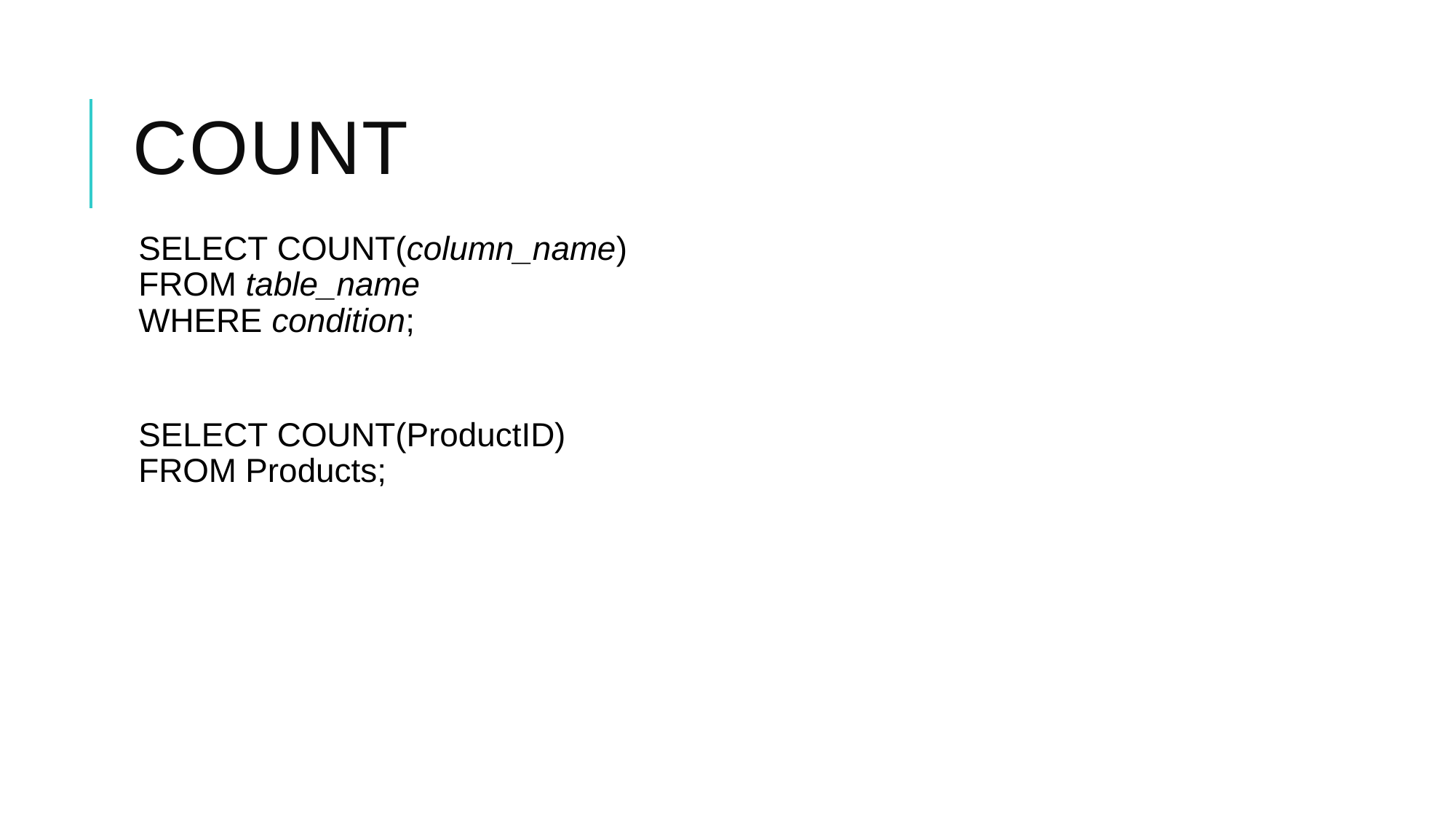

# Count
SELECT COUNT(column_name)
FROM table_name
WHERE condition;

SELECT COUNT(ProductID)
FROM Products;